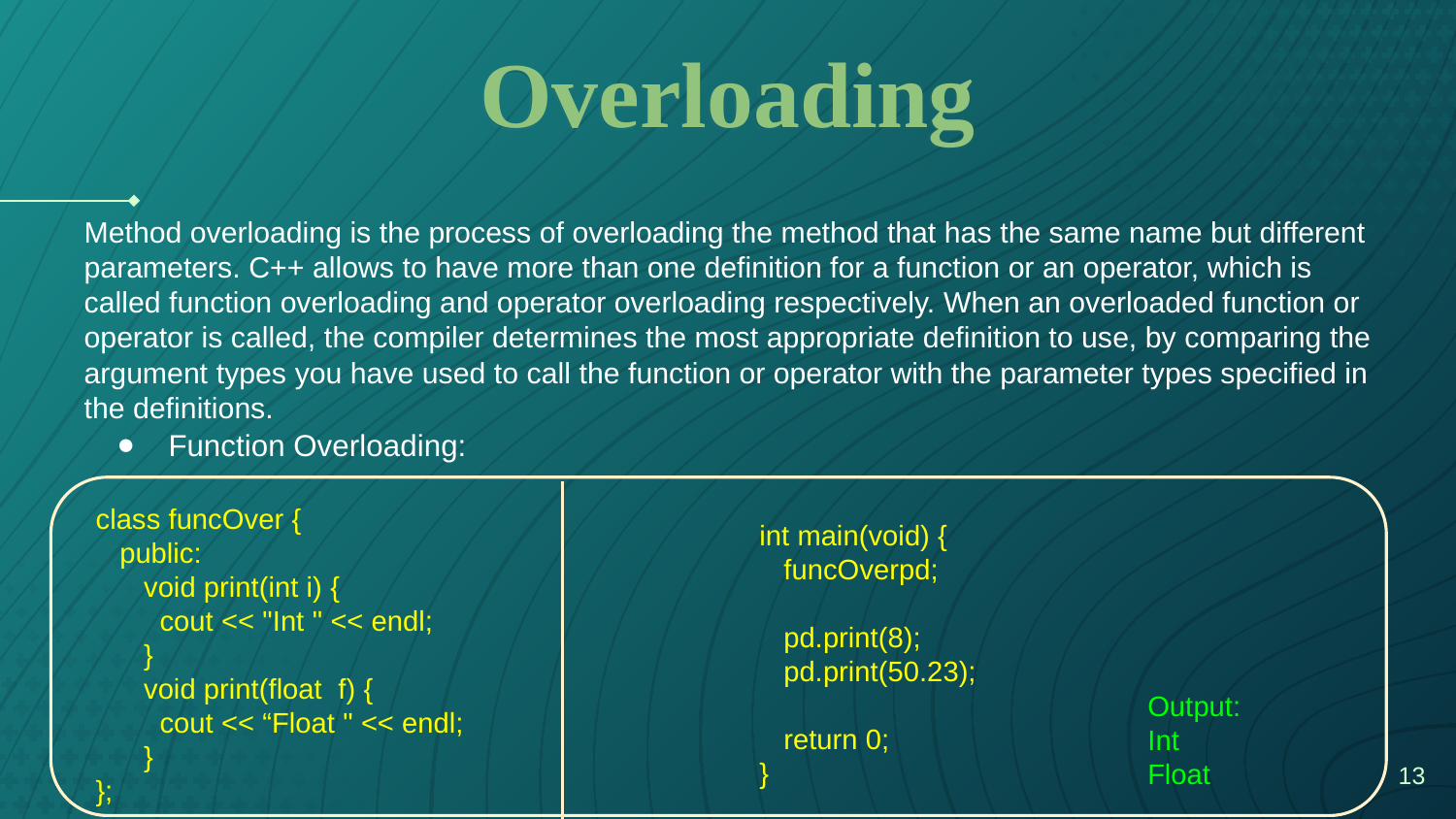

# Overloading
Method overloading is the process of overloading the method that has the same name but different parameters. C++ allows to have more than one definition for a function or an operator, which is called function overloading and operator overloading respectively. When an overloaded function or operator is called, the compiler determines the most appropriate definition to use, by comparing the argument types you have used to call the function or operator with the parameter types specified in the definitions.
Function Overloading:

class funcOver {
   public:
      void print(int i) {
        cout << "Int " << endl;
      }
      void print(float  f) {
        cout << “Float " << endl;
      }
};

int main(void) {
   funcOverpd;

   pd.print(8);
   pd.print(50.23);

   return 0;
}
Output:
Int
Float
13